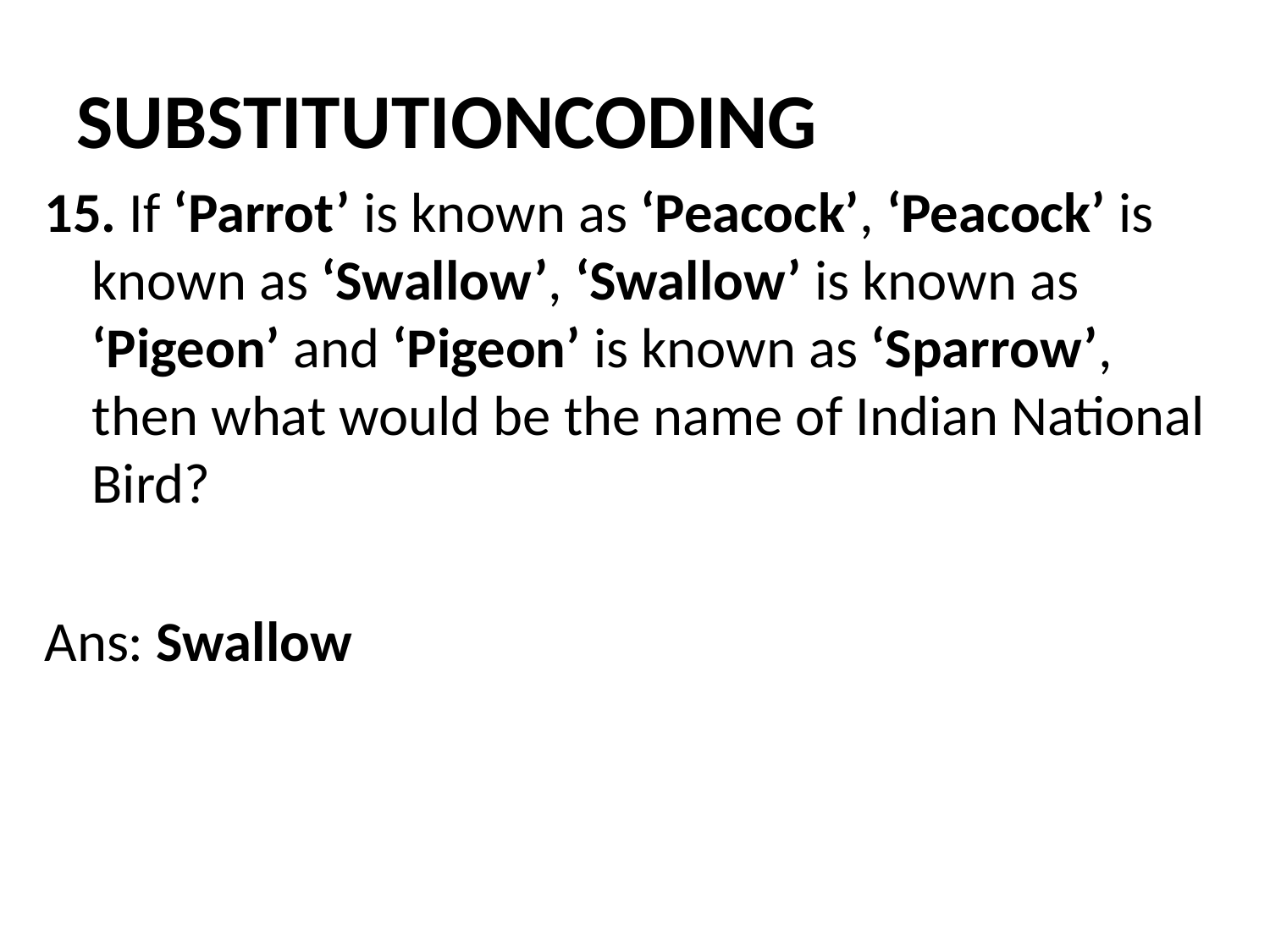

# SUBSTITUTIONCODING
15. If ‘Parrot’ is known as ‘Peacock’, ‘Peacock’ is known as ‘Swallow’, ‘Swallow’ is known as ‘Pigeon’ and ‘Pigeon’ is known as ‘Sparrow’, then what would be the name of Indian National Bird?

Ans: Swallow